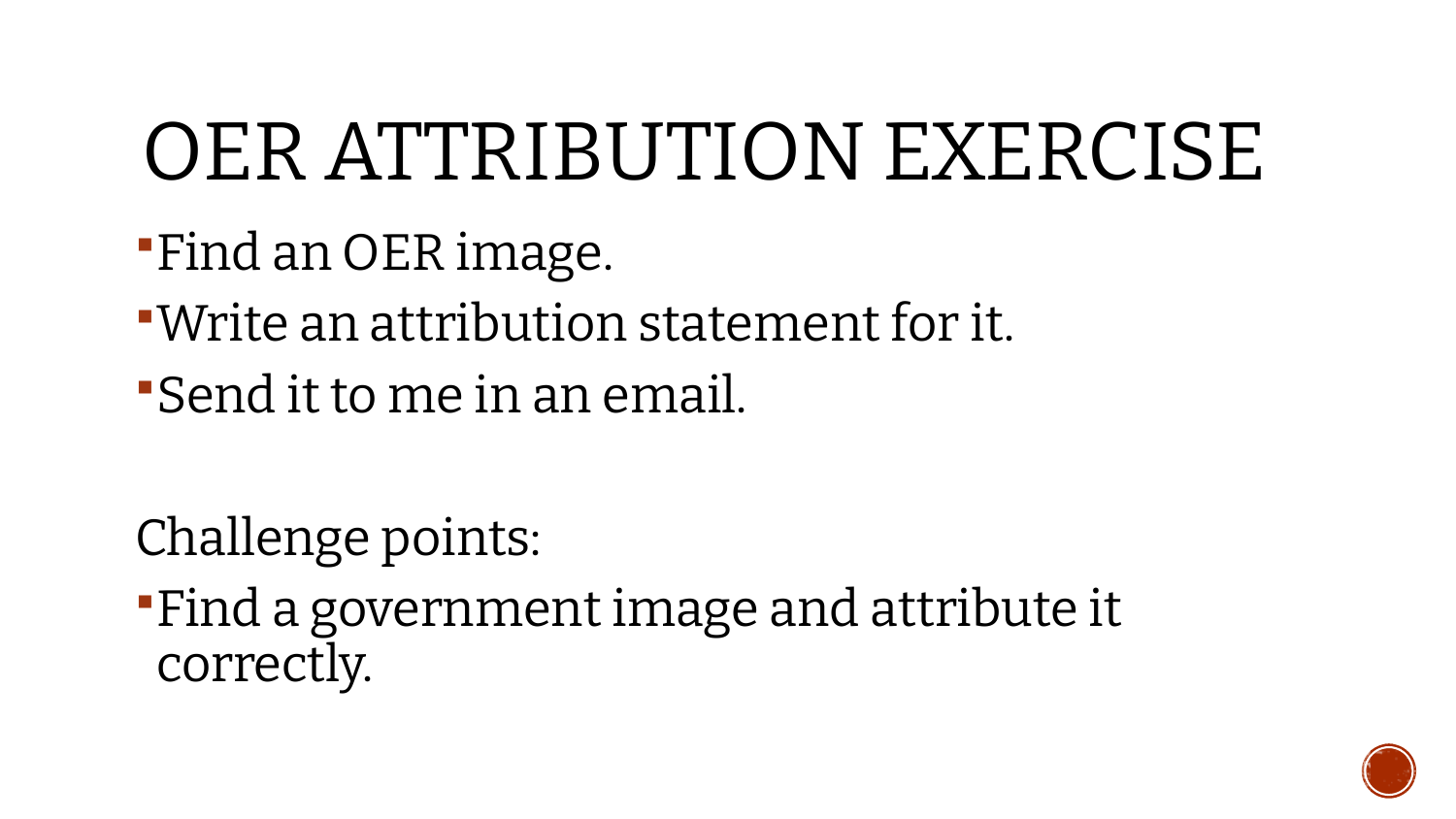

# OER Attribution Exercise
Find an OER image.
Write an attribution statement for it.
Send it to me in an email.

Challenge points:
Find a government image and attribute it correctly.